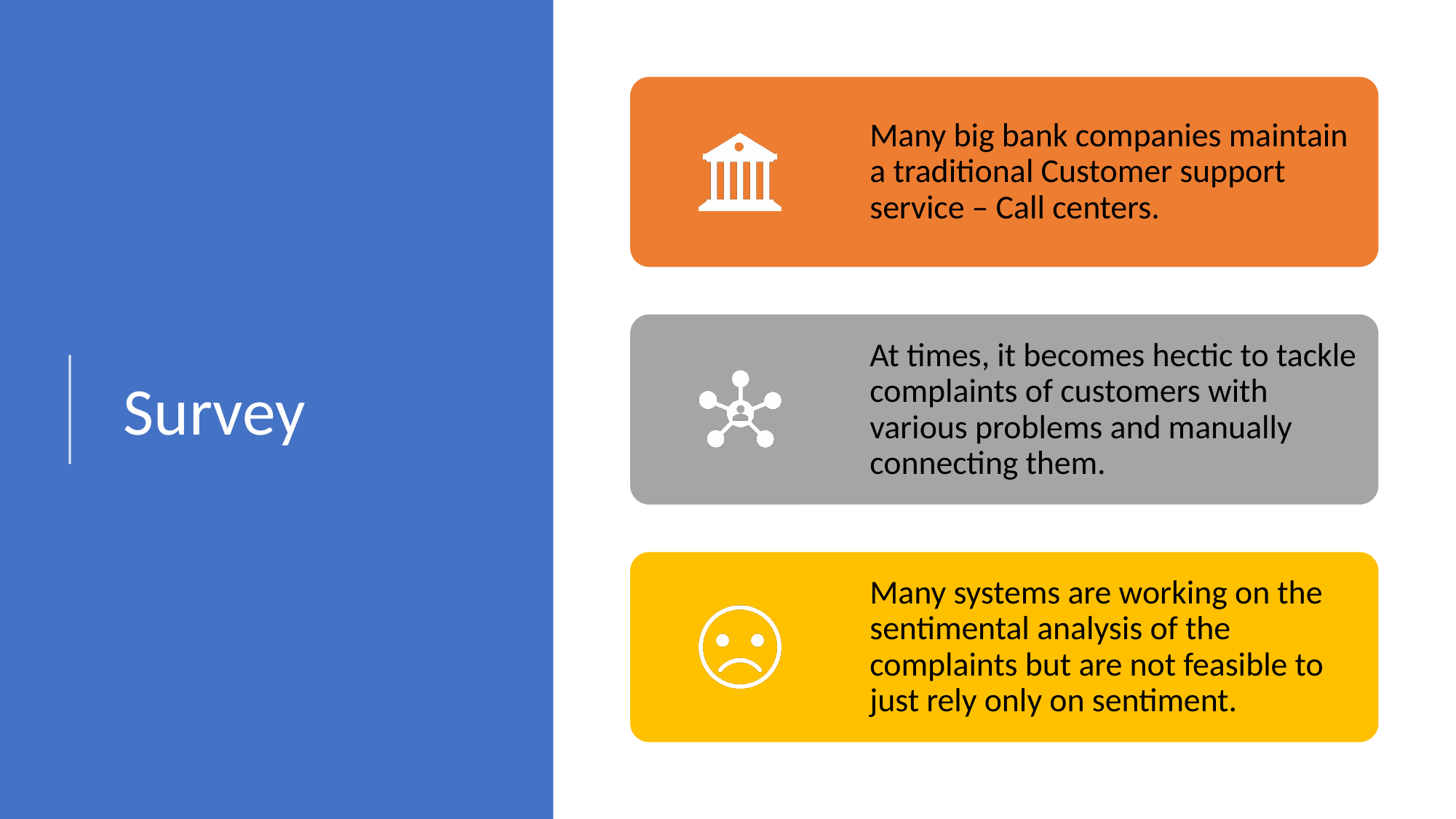

Many big bank companies maintain a traditional Customer support service – Call centers.
At times, it becomes hectic to tackle complaints of customers with various problems and manually connecting them.
Many systems are working on the sentimental analysis of the complaints but are not feasible to just rely only on sentiment.
# Survey